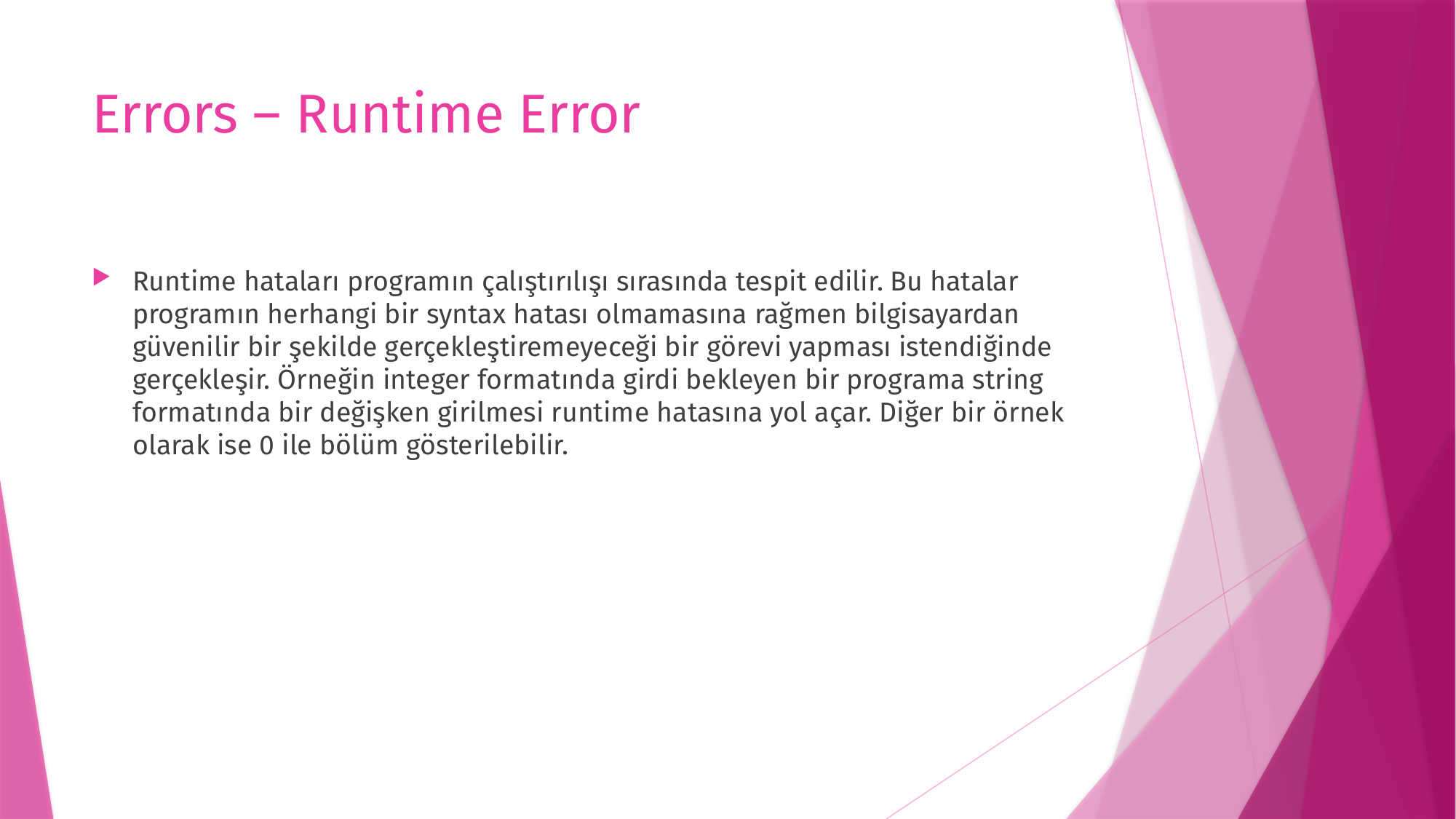

# Errors – Runtime Error
Runtime hataları programın çalıştırılışı sırasında tespit edilir. Bu hatalar programın herhangi bir syntax hatası olmamasına rağmen bilgisayardan güvenilir bir şekilde gerçekleştiremeyeceği bir görevi yapması istendiğinde gerçekleşir. Örneğin integer formatında girdi bekleyen bir programa string formatında bir değişken girilmesi runtime hatasına yol açar. Diğer bir örnek olarak ise 0 ile bölüm gösterilebilir.